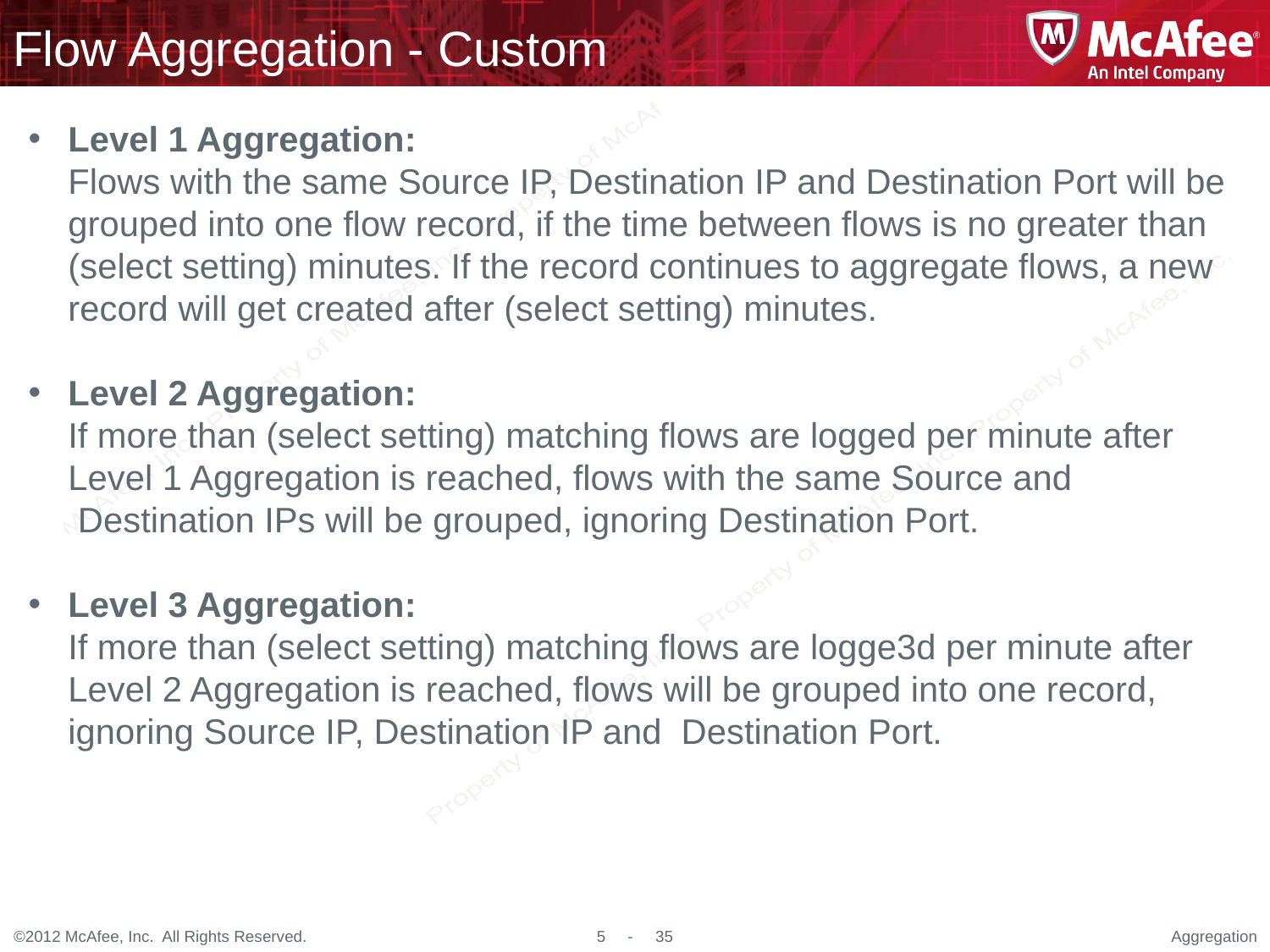

# Flow Aggregation - Custom
Level 1 Aggregation:
Flows with the same Source IP, Destination IP and Destination Port will be grouped into one flow record, if the time between flows is no greater than (select setting) minutes. If the record continues to aggregate flows, a new record will get created after (select setting) minutes.

Level 2 Aggregation:
If more than (select setting) matching flows are logged per minute after Level 1 Aggregation is reached, flows with the same Source and  Destination IPs will be grouped, ignoring Destination Port.

Level 3 Aggregation:
If more than (select setting) matching flows are logge3d per minute after Level 2 Aggregation is reached, flows will be grouped into one record, ignoring Source IP, Destination IP and  Destination Port.
Aggregation